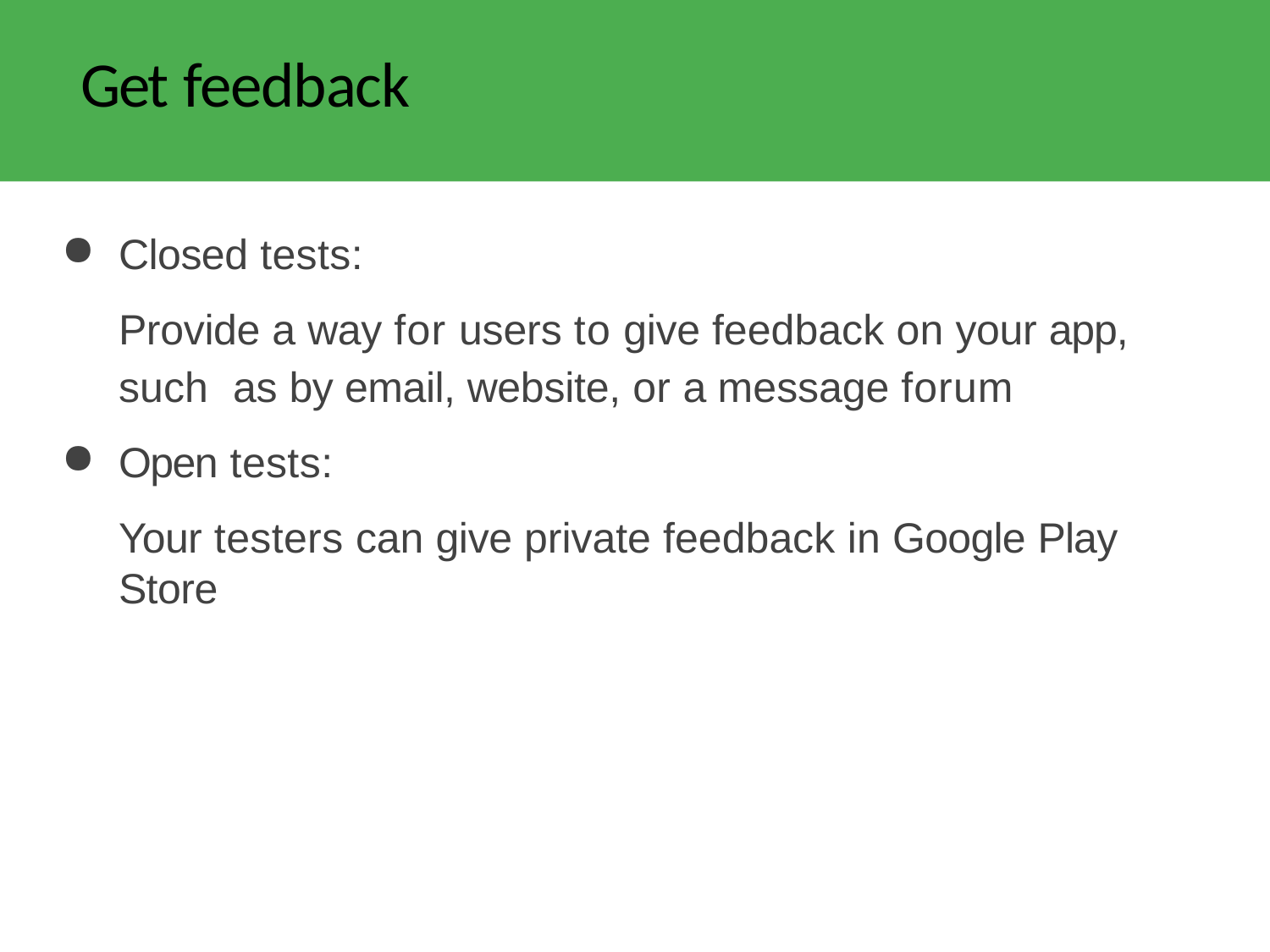

# Get feedback
Closed tests:
Provide a way for users to give feedback on your app, such  as by email, website, or a message forum
Open tests:
Your testers can give private feedback in Google Play Store